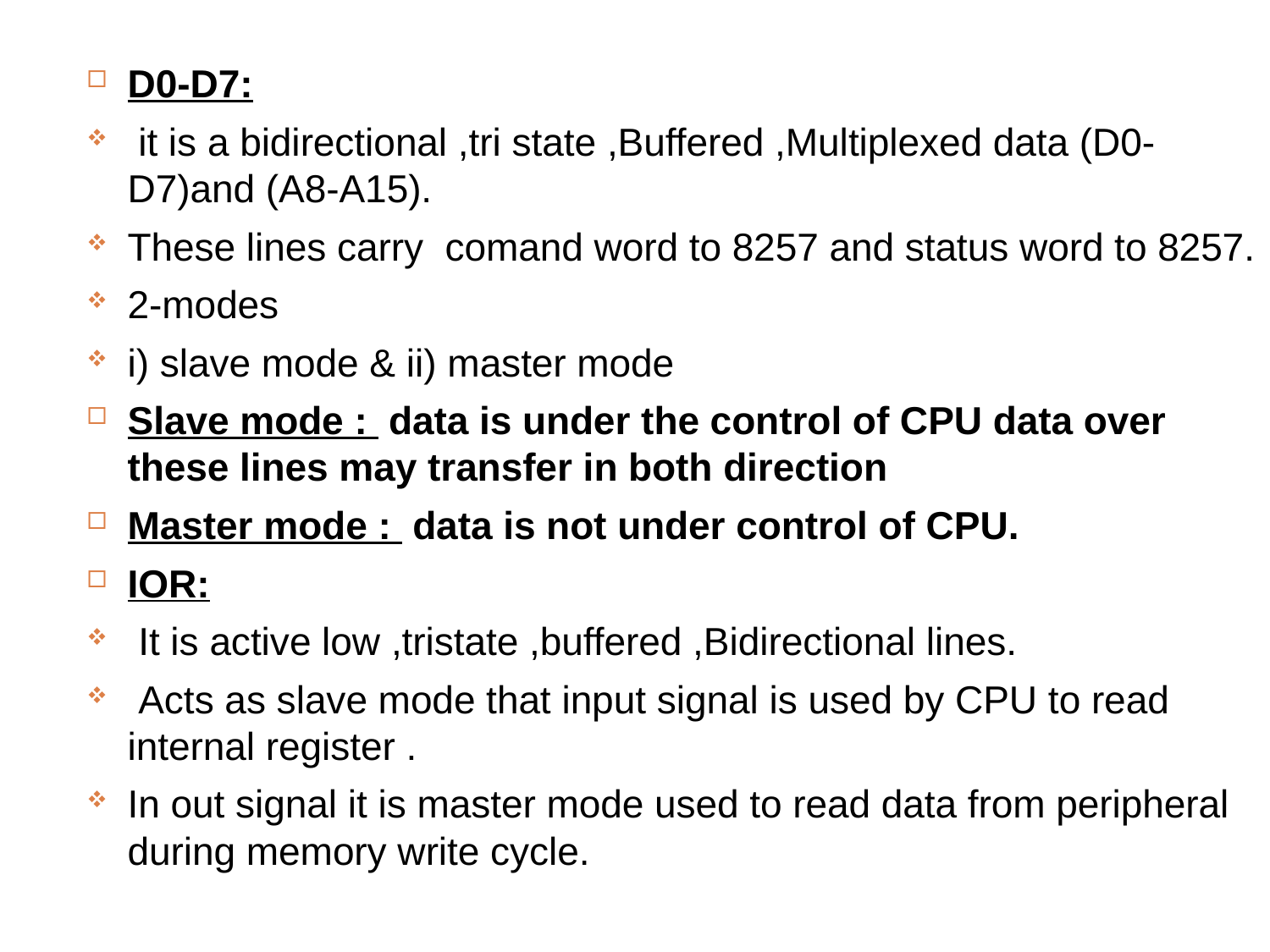

D0-D7:
 it is a bidirectional ,tri state ,Buffered ,Multiplexed data (D0-D7)and (A8-A15).
These lines carry  comand word to 8257 and status word to 8257.
2-modes
i) slave mode & ii) master mode
Slave mode :  data is under the control of CPU data over these lines may transfer in both direction
Master mode :  data is not under control of CPU.
IOR:
 It is active low ,tristate ,buffered ,Bidirectional lines.
 Acts as slave mode that input signal is used by CPU to read internal register .
In out signal it is master mode used to read data from peripheral during memory write cycle.